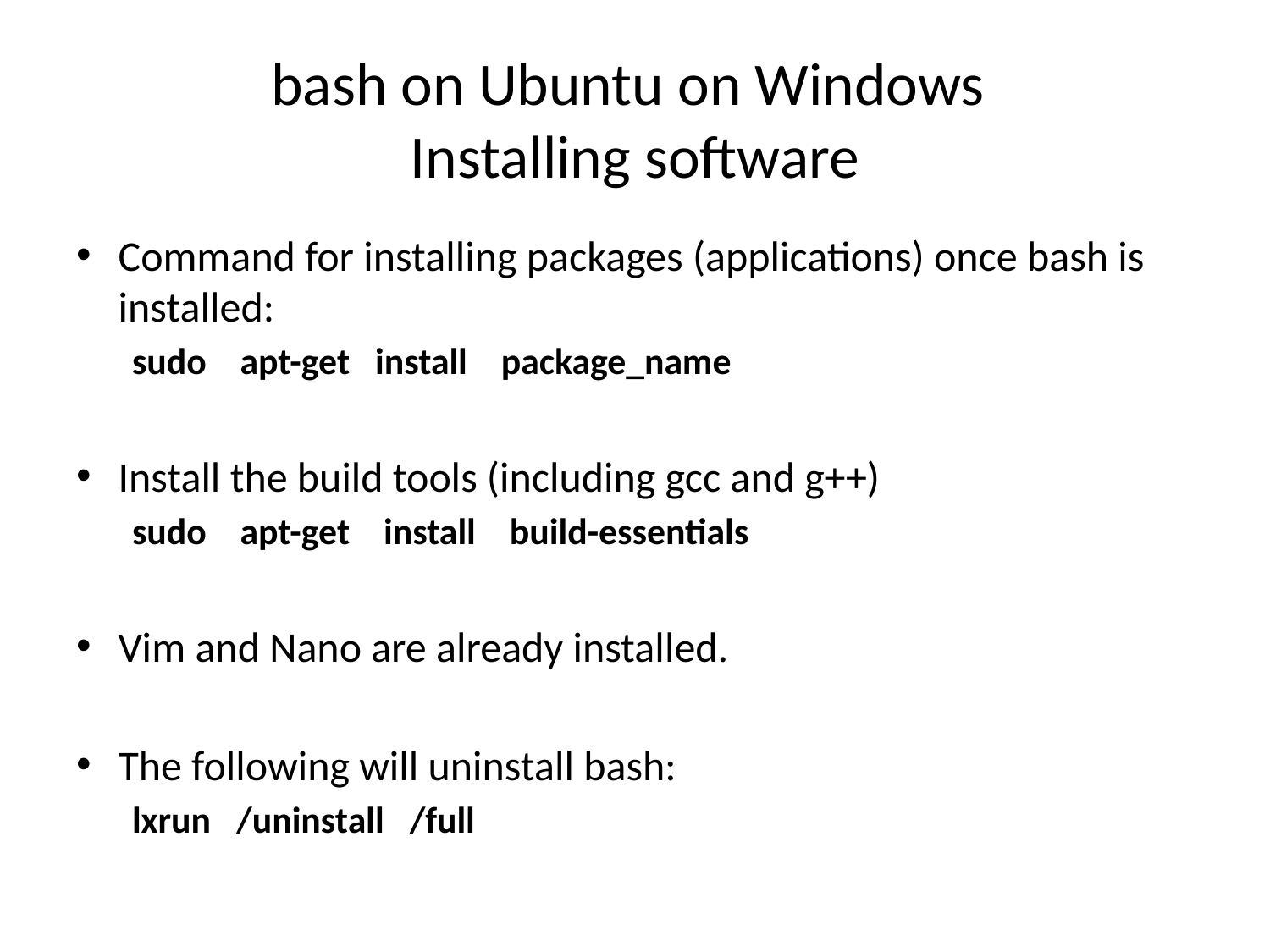

# bash on Ubuntu on Windows Installing software
Command for installing packages (applications) once bash is installed:
sudo    apt-get   install    package_name

Install the build tools (including gcc and g++)
sudo    apt-get    install    build-essentials

Vim and Nano are already installed.

The following will uninstall bash:
lxrun   /uninstall   /full